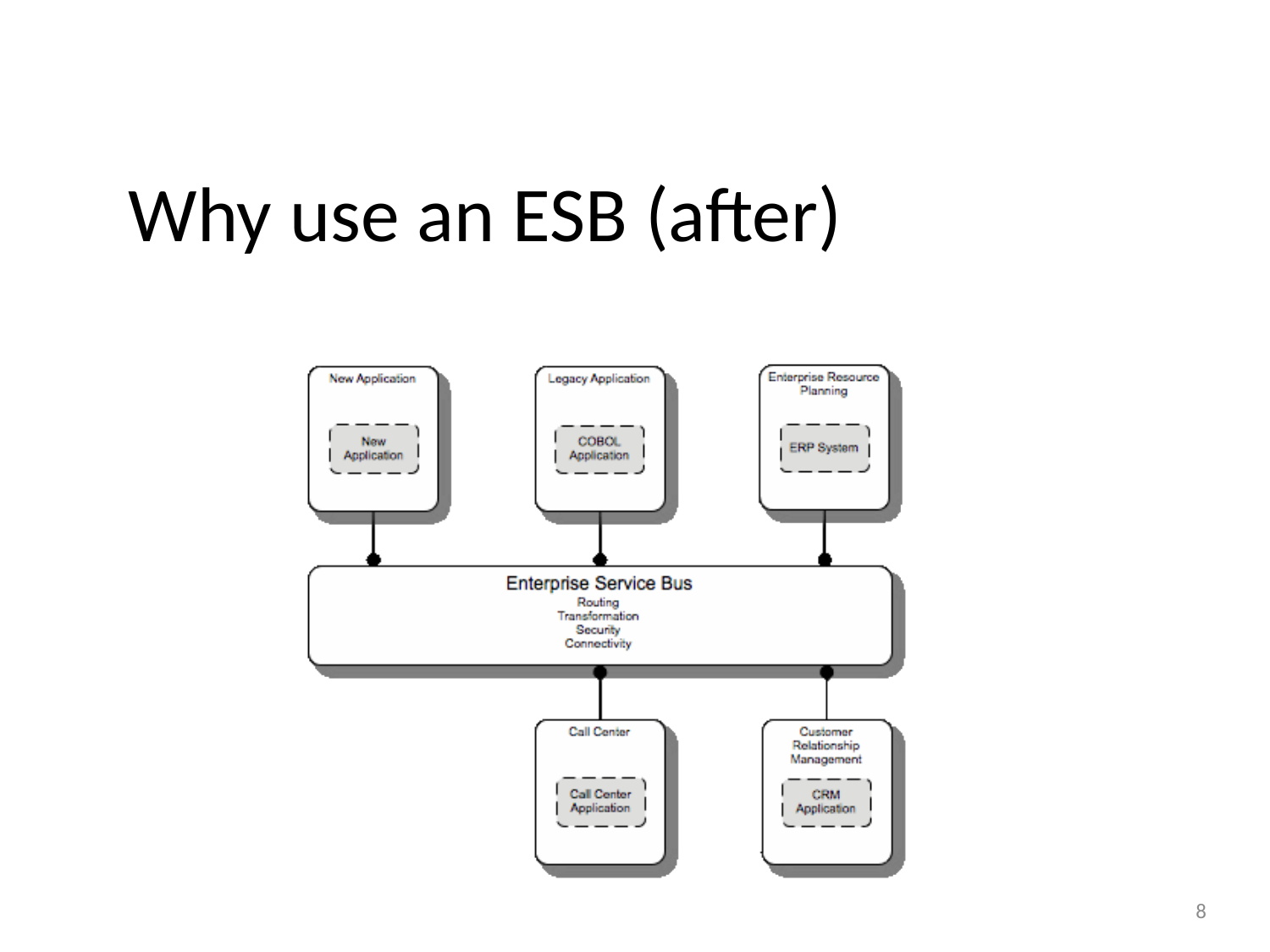

# Why use an ESB (after)

8